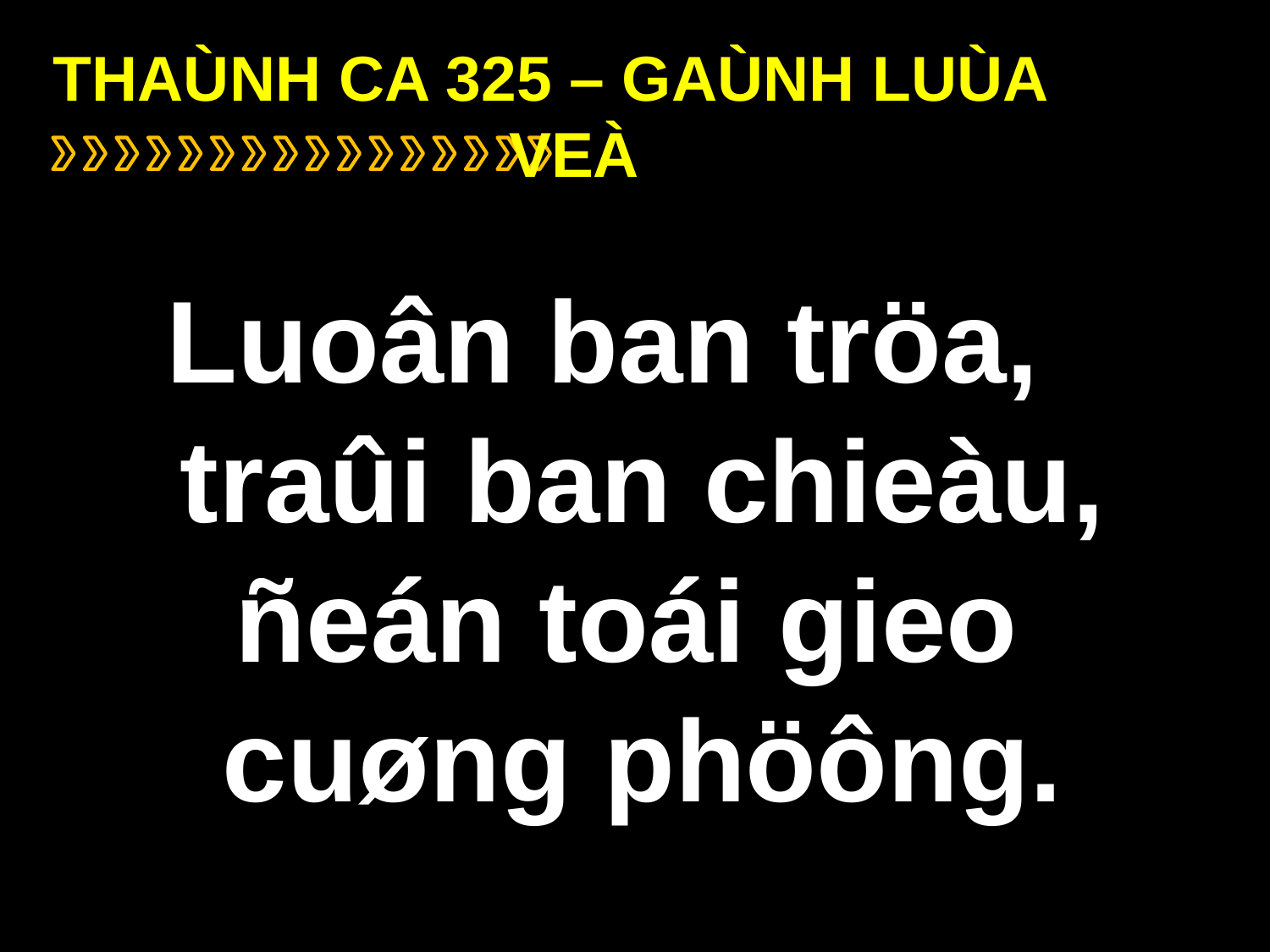

THAÙNH CA 325 – GAÙNH LUÙA VEÀ
Luoân ban tröa,
traûi ban chieàu,
ñeán toái gieo
cuøng phöông.